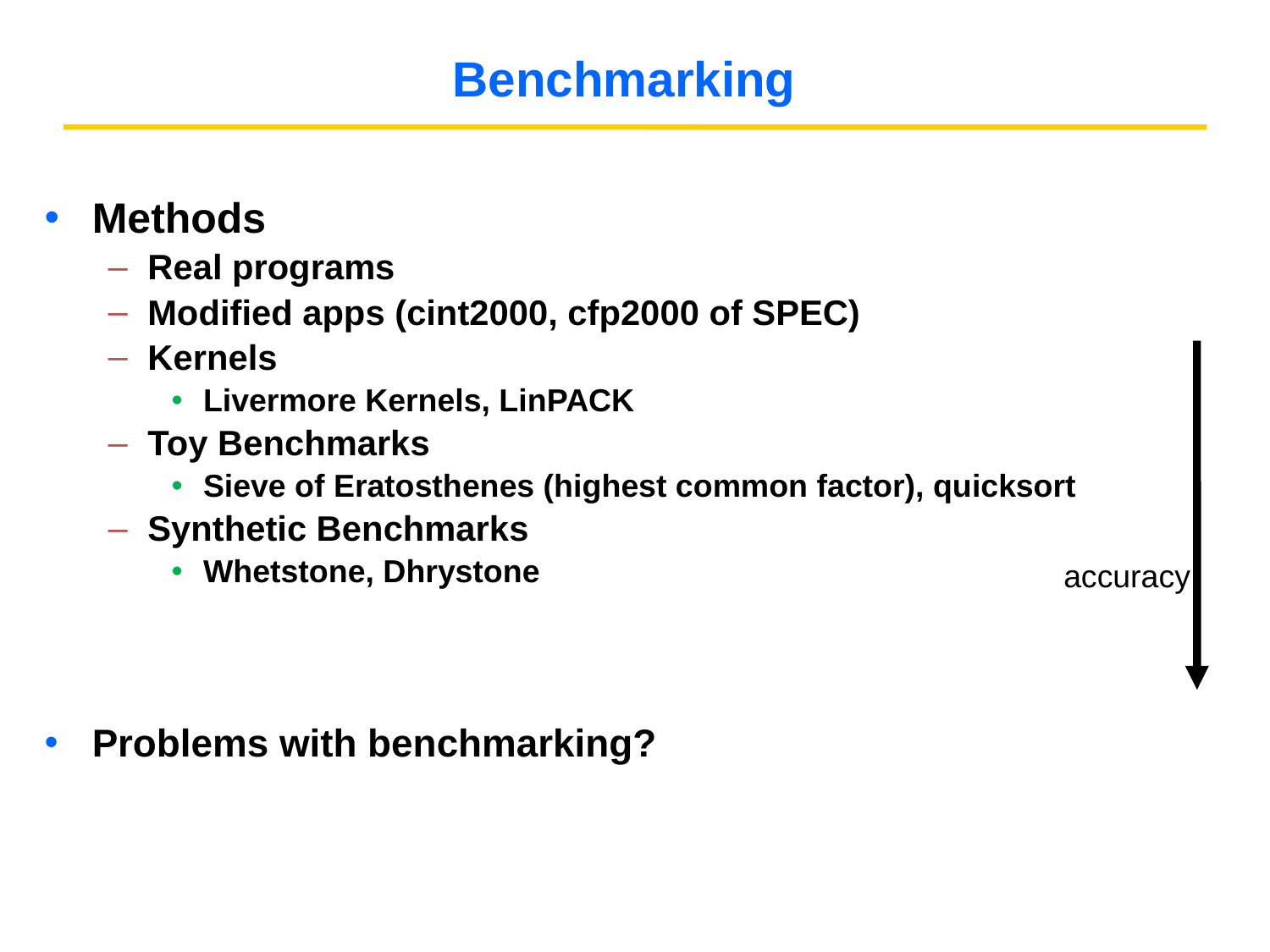

# Benchmarking
Methods
Real programs
Modified apps (cint2000, cfp2000 of SPEC)
Kernels
Livermore Kernels, LinPACK
Toy Benchmarks
Sieve of Eratosthenes (highest common factor), quicksort
Synthetic Benchmarks
Whetstone, Dhrystone

Problems with benchmarking?

accuracy